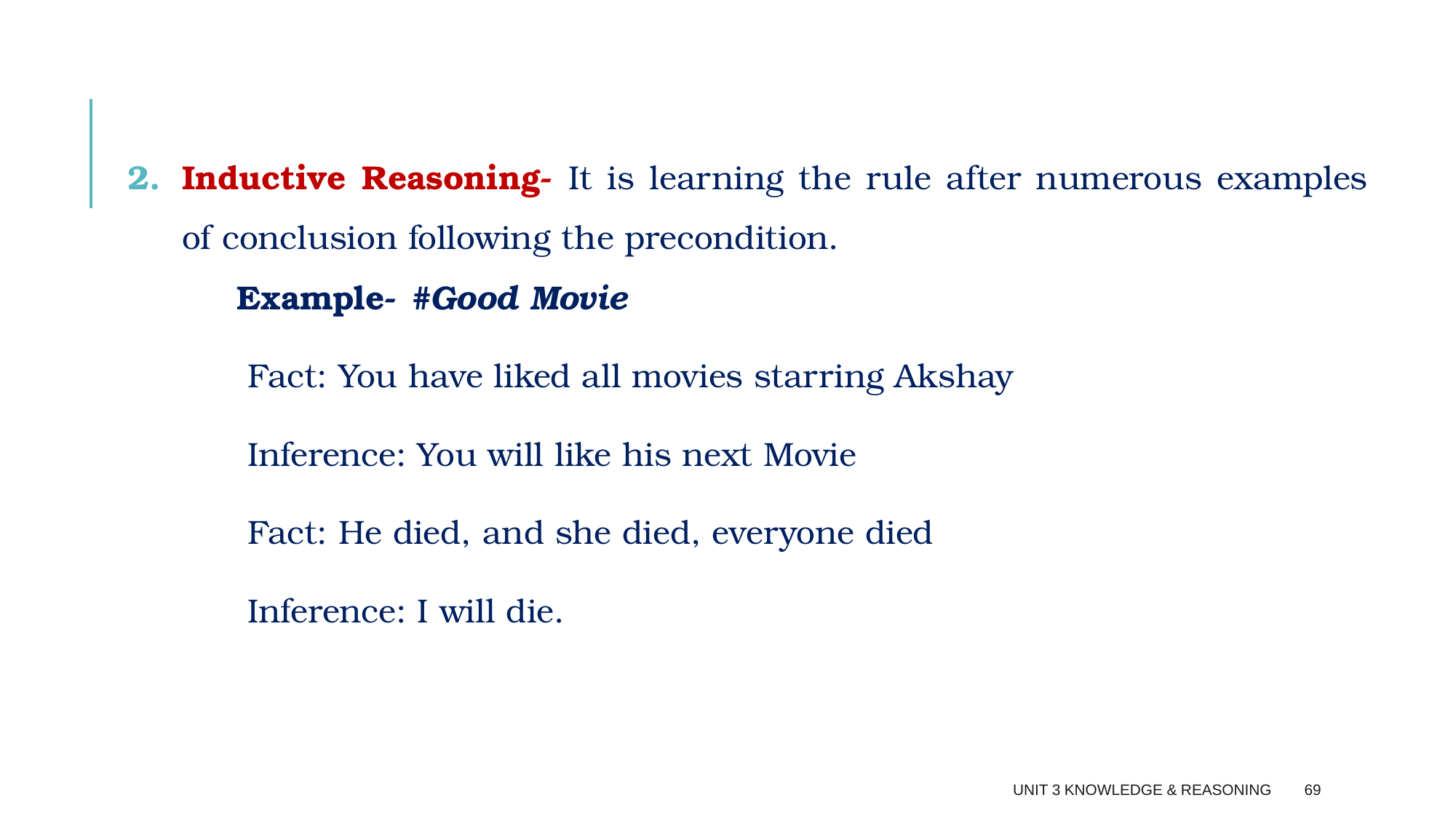

Inductive Reasoning- It is learning the rule after numerous examples of conclusion following the precondition.
Example- #Good Movie
 Fact: You have liked all movies starring Akshay
 Inference: You will like his next Movie
 Fact: He died, and she died, everyone died
 Inference: I will die.

Unit 3 Knowledge & Reasoning
69